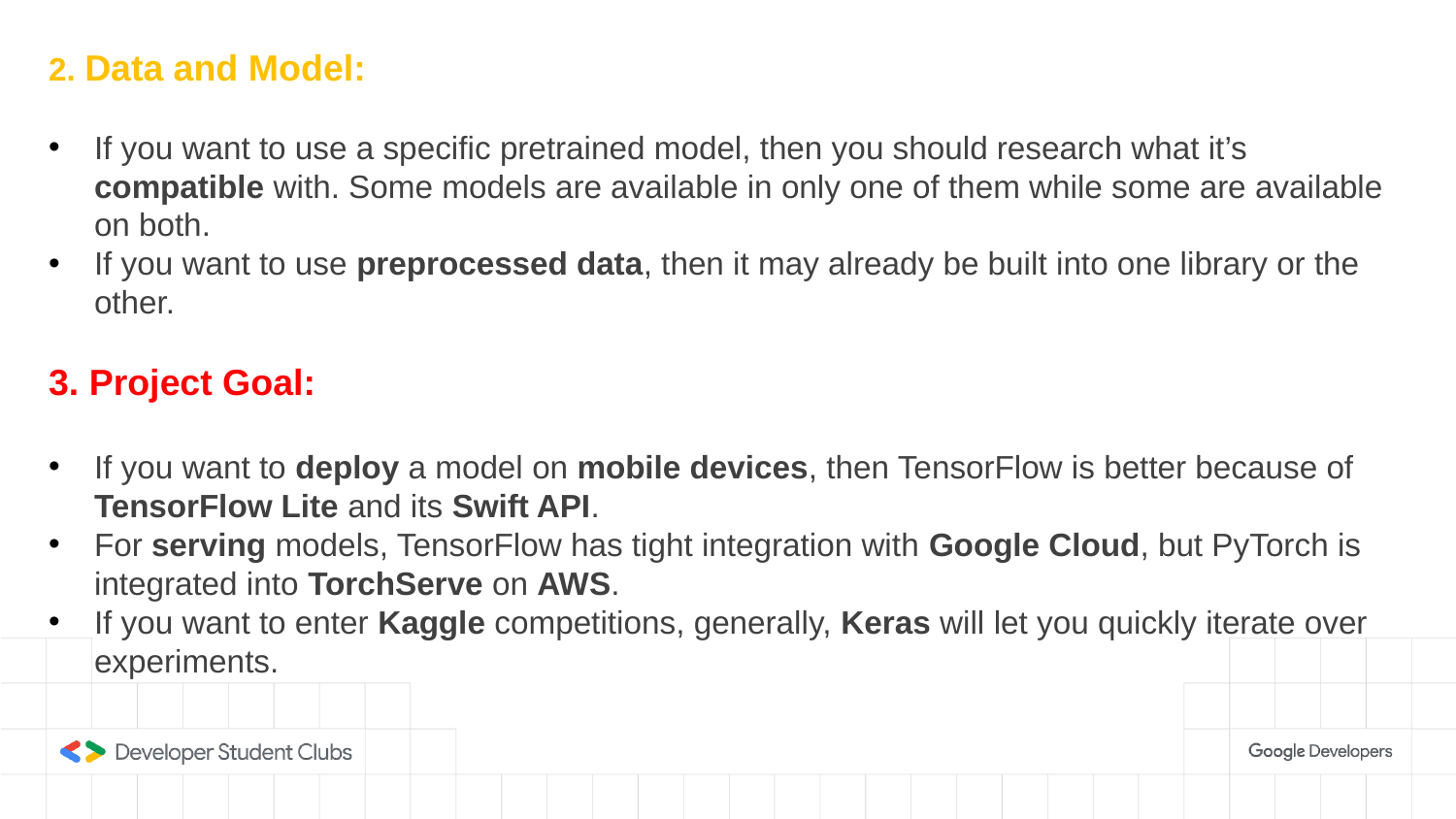

2. Data and Model:

If you want to use a specific pretrained model, then you should research what it’s compatible with. Some models are available in only one of them while some are available on both.
If you want to use preprocessed data, then it may already be built into one library or the other.

3. Project Goal:

If you want to deploy a model on mobile devices, then TensorFlow is better because of TensorFlow Lite and its Swift API.
For serving models, TensorFlow has tight integration with Google Cloud, but PyTorch is integrated into TorchServe on AWS.
If you want to enter Kaggle competitions, generally, Keras will let you quickly iterate over experiments.